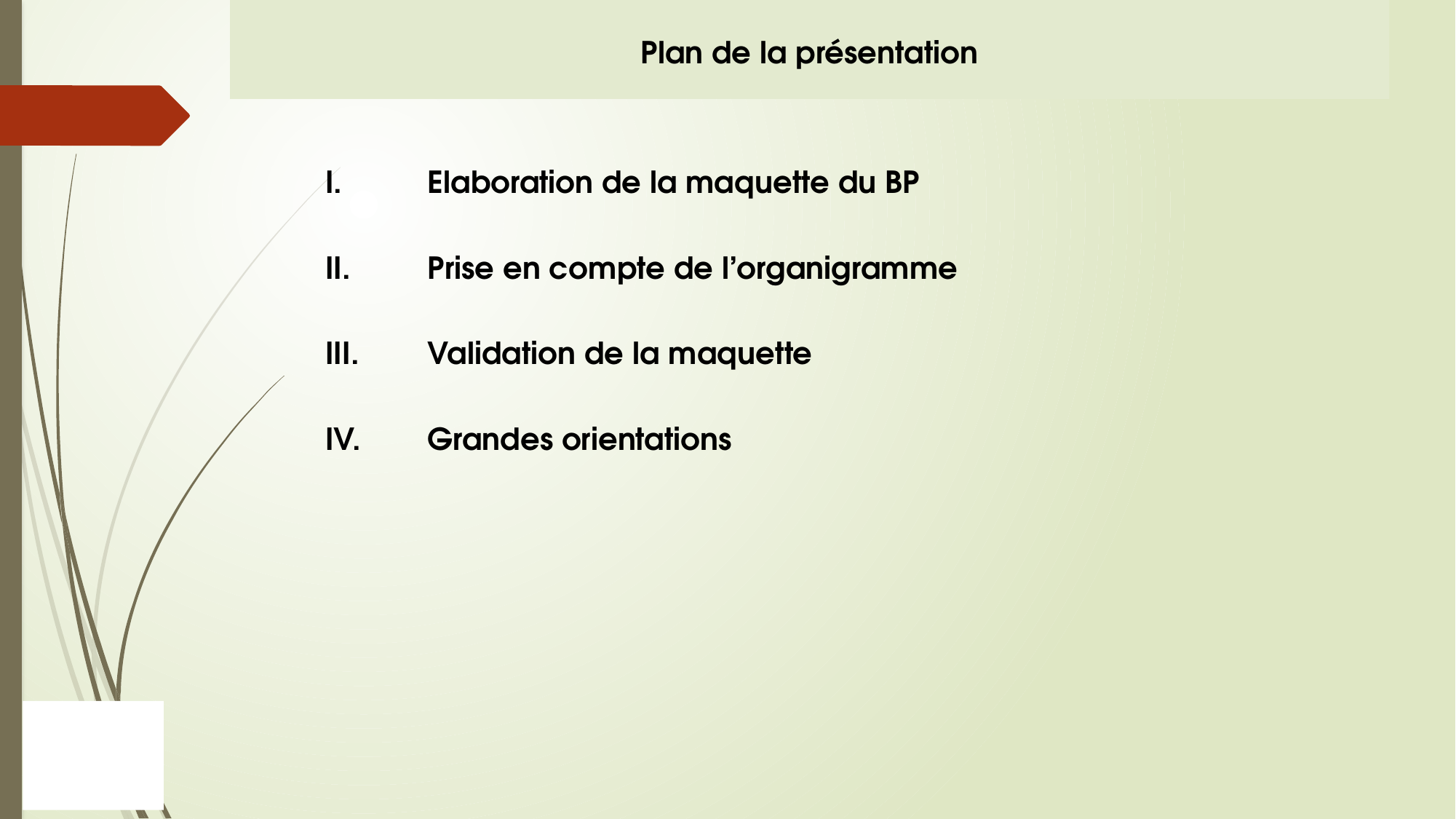

Plan de la présentation

Elaboration de la maquette du BP
Prise en compte de l’organigramme
Validation de la maquette
Grandes orientations